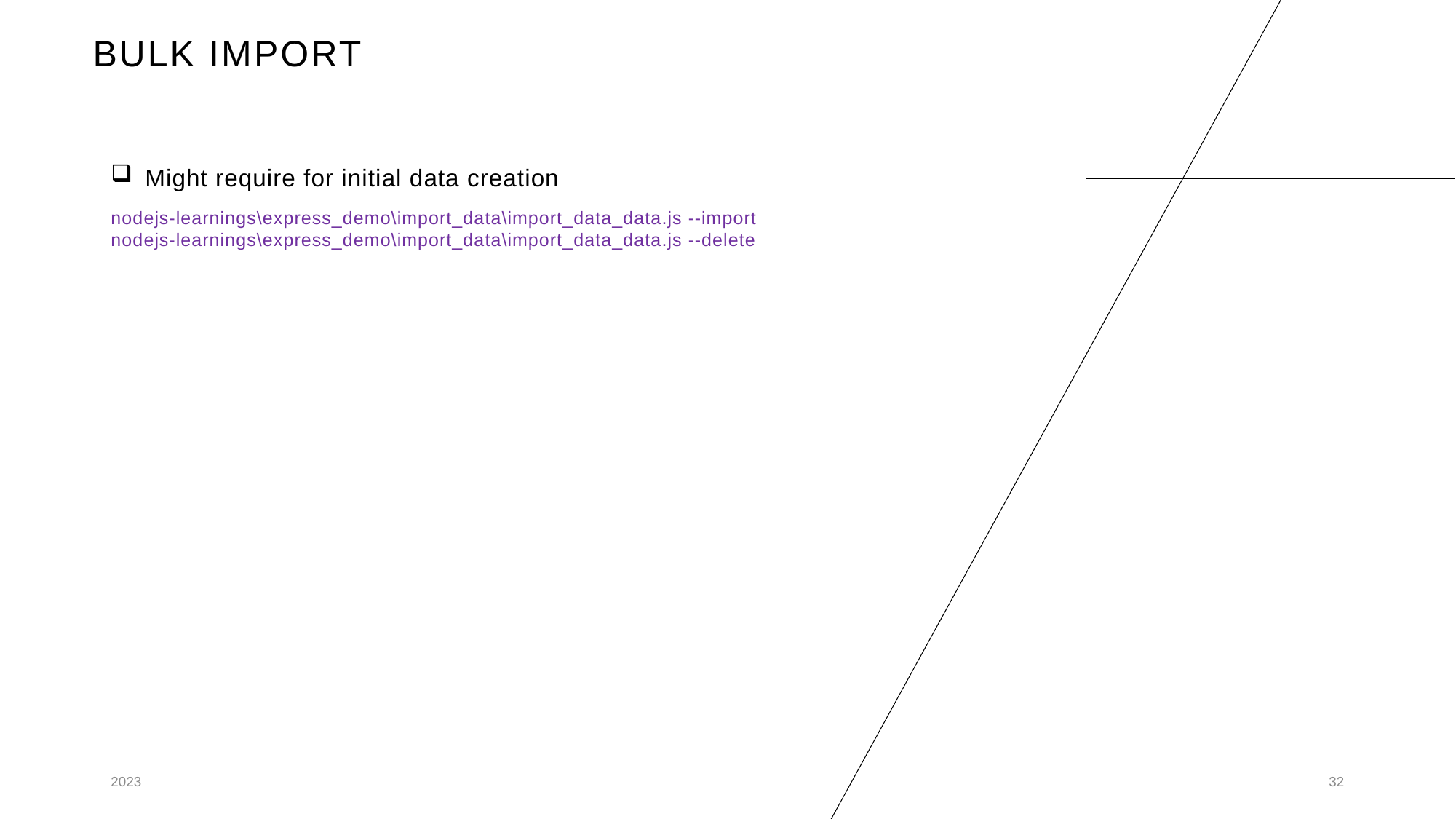

# Bulk import

Might require for initial data creation
nodejs-learnings\express_demo\import_data\import_data_data.js --import
nodejs-learnings\express_demo\import_data\import_data_data.js --delete

2023
32